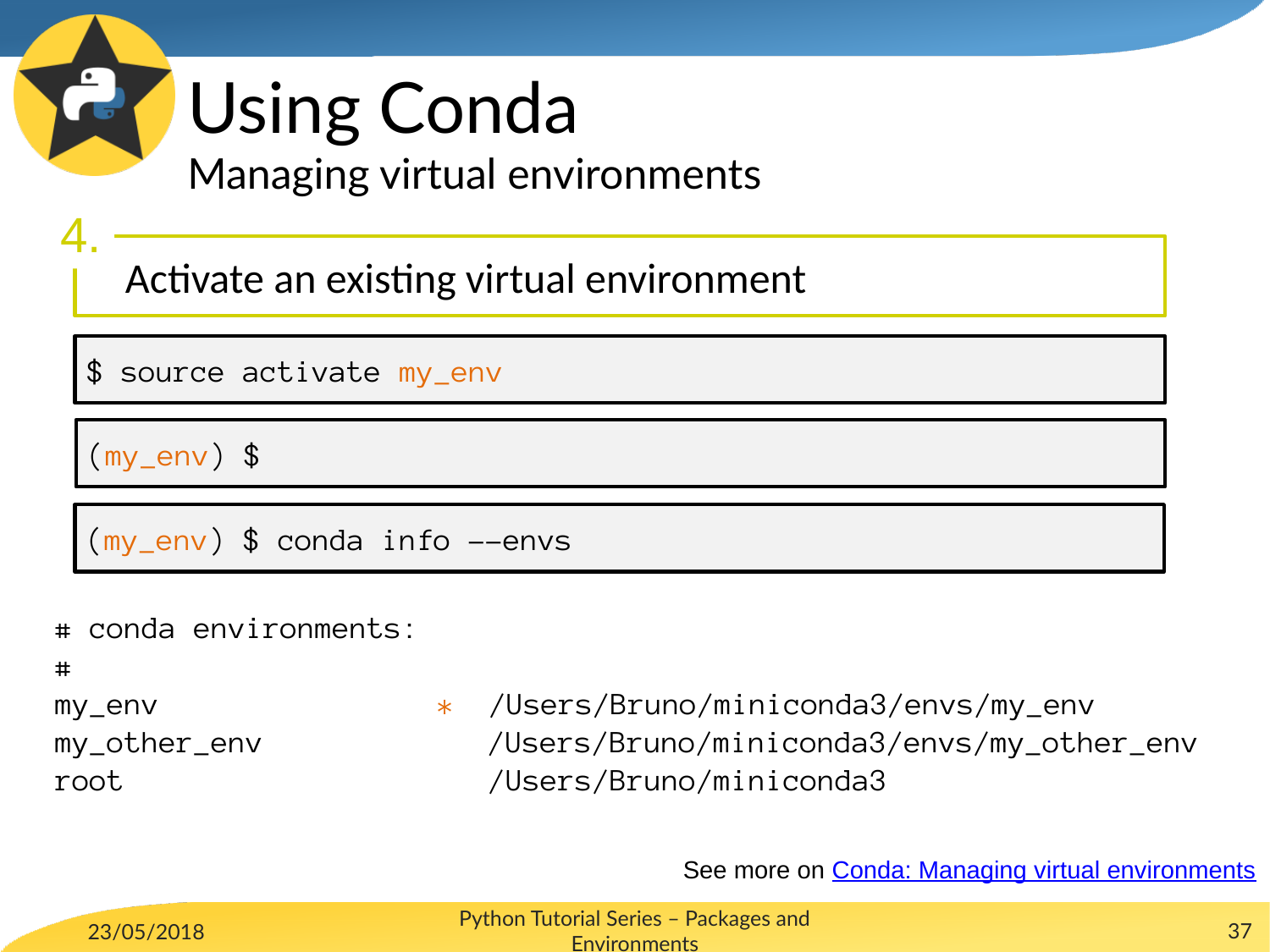

# Using Conda Managing virtual environments
4.
Activate an existing virtual environment
$ source activate my_env
(my_env) $
(my_env) $ conda info --envs
# conda environments:
#
my_env                *  /Users/Bruno/miniconda3/envs/my_env
my_other_env		   /Users/Bruno/miniconda3/envs/my_other_env
root                     /Users/Bruno/miniconda3
See more on Conda: Managing virtual environments
Python Tutorial Series – Packages and Environments
37
23/05/2018